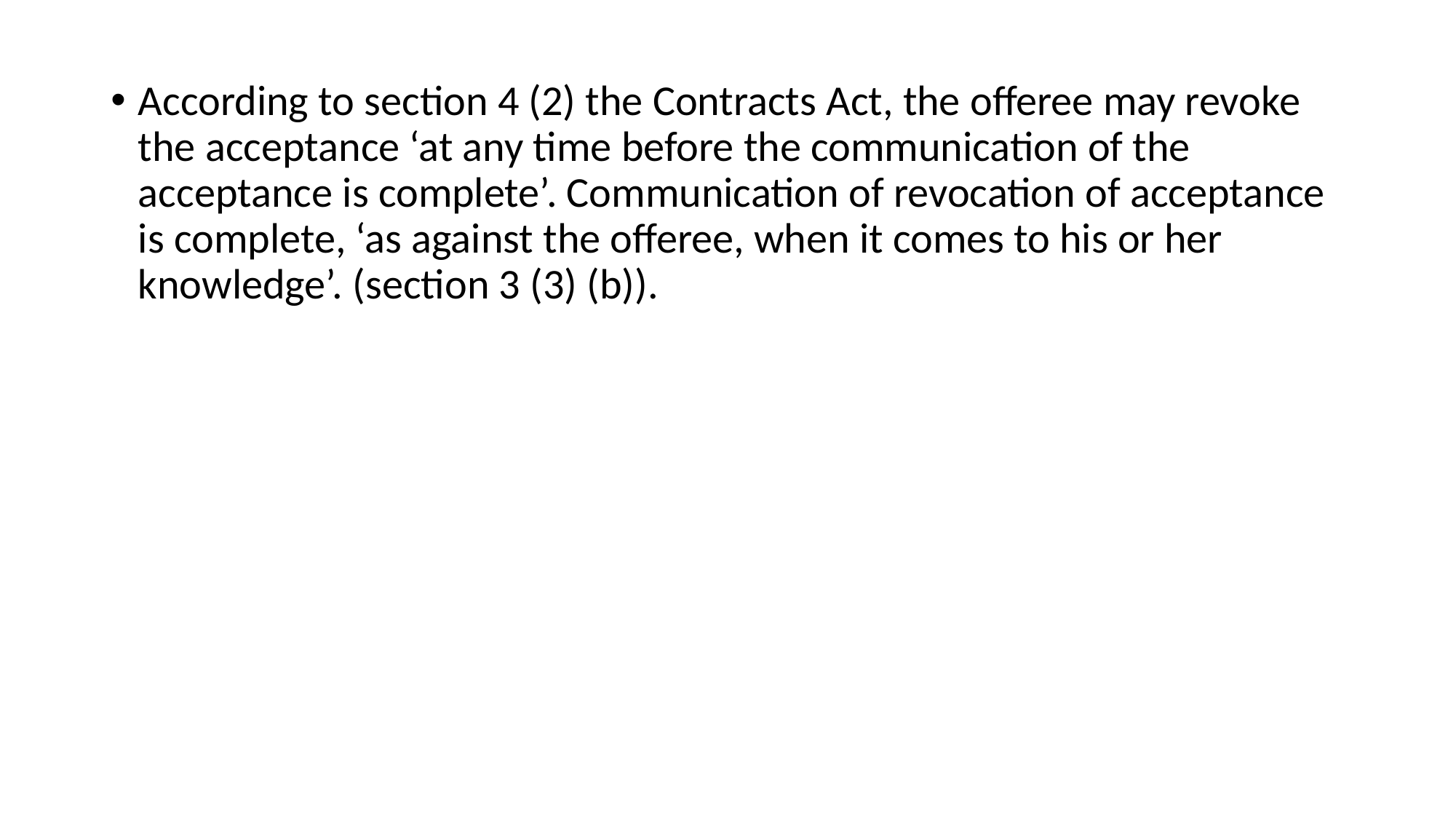

According to section 4 (2) the Contracts Act, the offeree may revoke the acceptance ‘at any time before the communication of the acceptance is complete’. Communication of revocation of acceptance is complete, ‘as against the offeree, when it comes to his or her knowledge’. (section 3 (3) (b)).